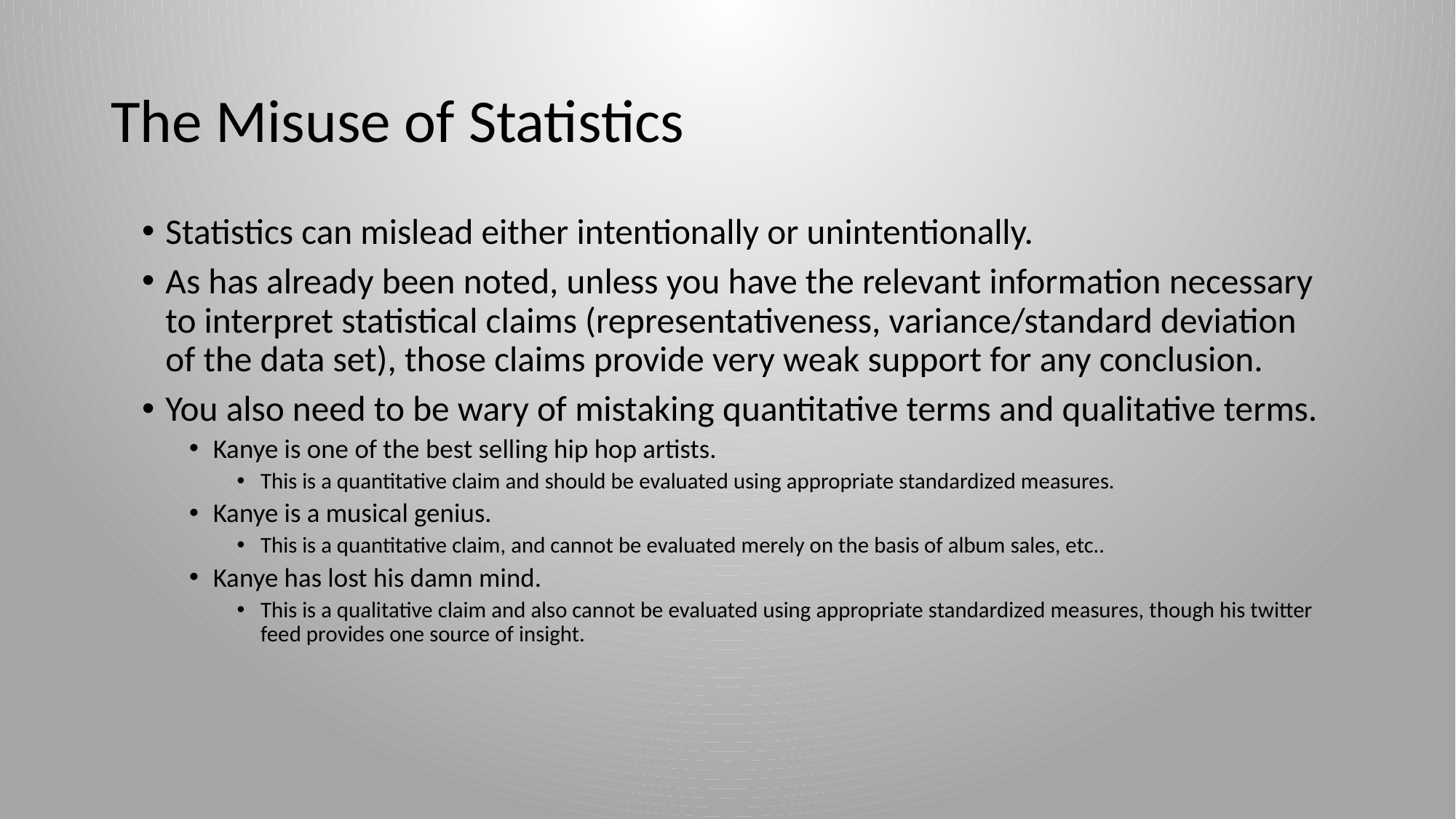

# The Misuse of Statistics
Statistics can mislead either intentionally or unintentionally.
As has already been noted, unless you have the relevant information necessary to interpret statistical claims (representativeness, variance/standard deviation of the data set), those claims provide very weak support for any conclusion.
You also need to be wary of mistaking quantitative terms and qualitative terms.
Kanye is one of the best selling hip hop artists.
This is a quantitative claim and should be evaluated using appropriate standardized measures.
Kanye is a musical genius.
This is a quantitative claim, and cannot be evaluated merely on the basis of album sales, etc..
Kanye has lost his damn mind.
This is a qualitative claim and also cannot be evaluated using appropriate standardized measures, though his twitter feed provides one source of insight.